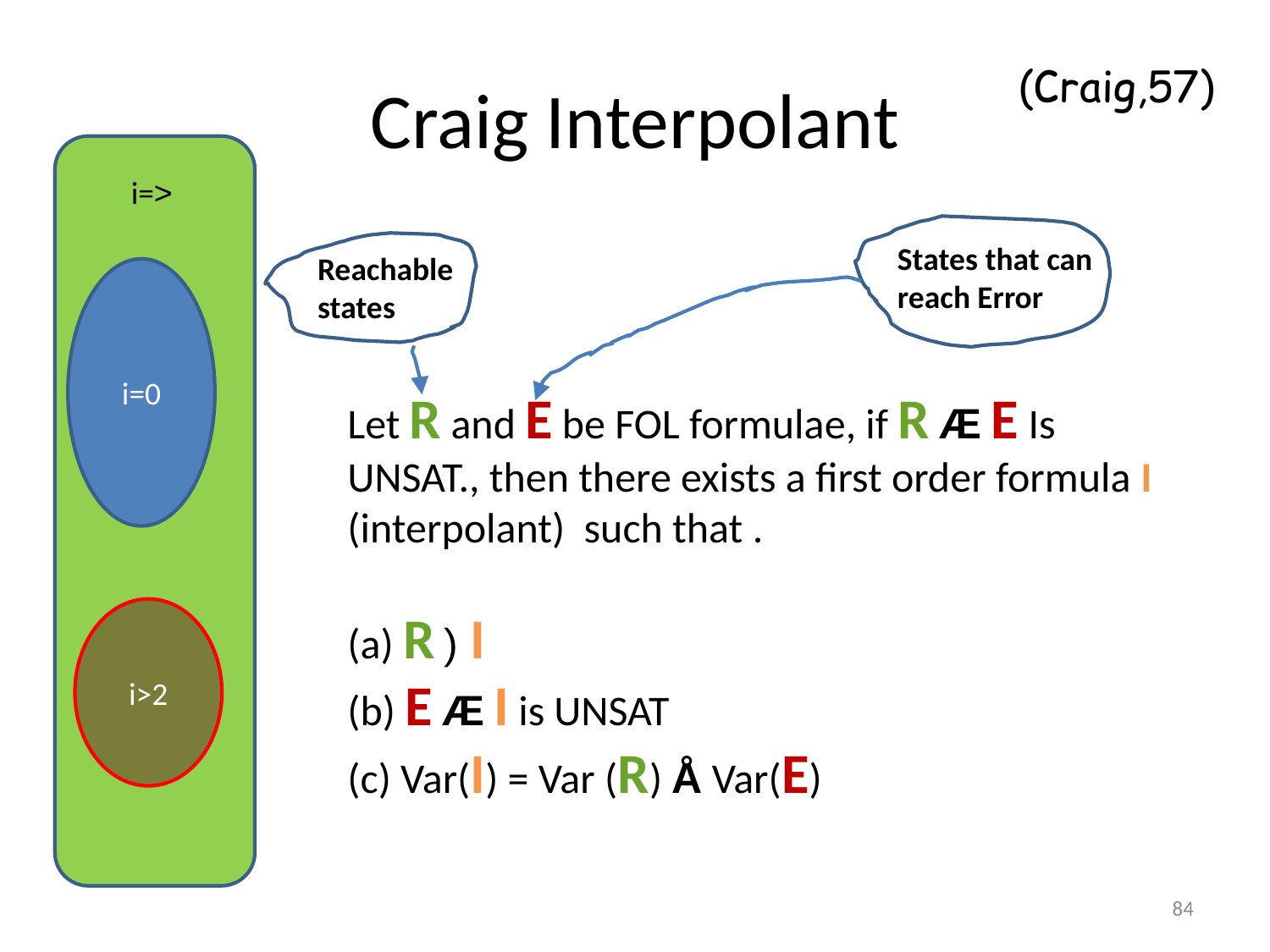

# Craig Interpolant
(Craig,57)

i=>

States that can reach Error

Reachable states
i=0

Let R and E be FOL formulae, if R Æ E Is UNSAT., then there exists a first order formula I (interpolant)  such that .

(a) R ) I
(b) E Æ I is UNSAT
(c) Var(I) = Var (R) Å Var(E)
i>2
84